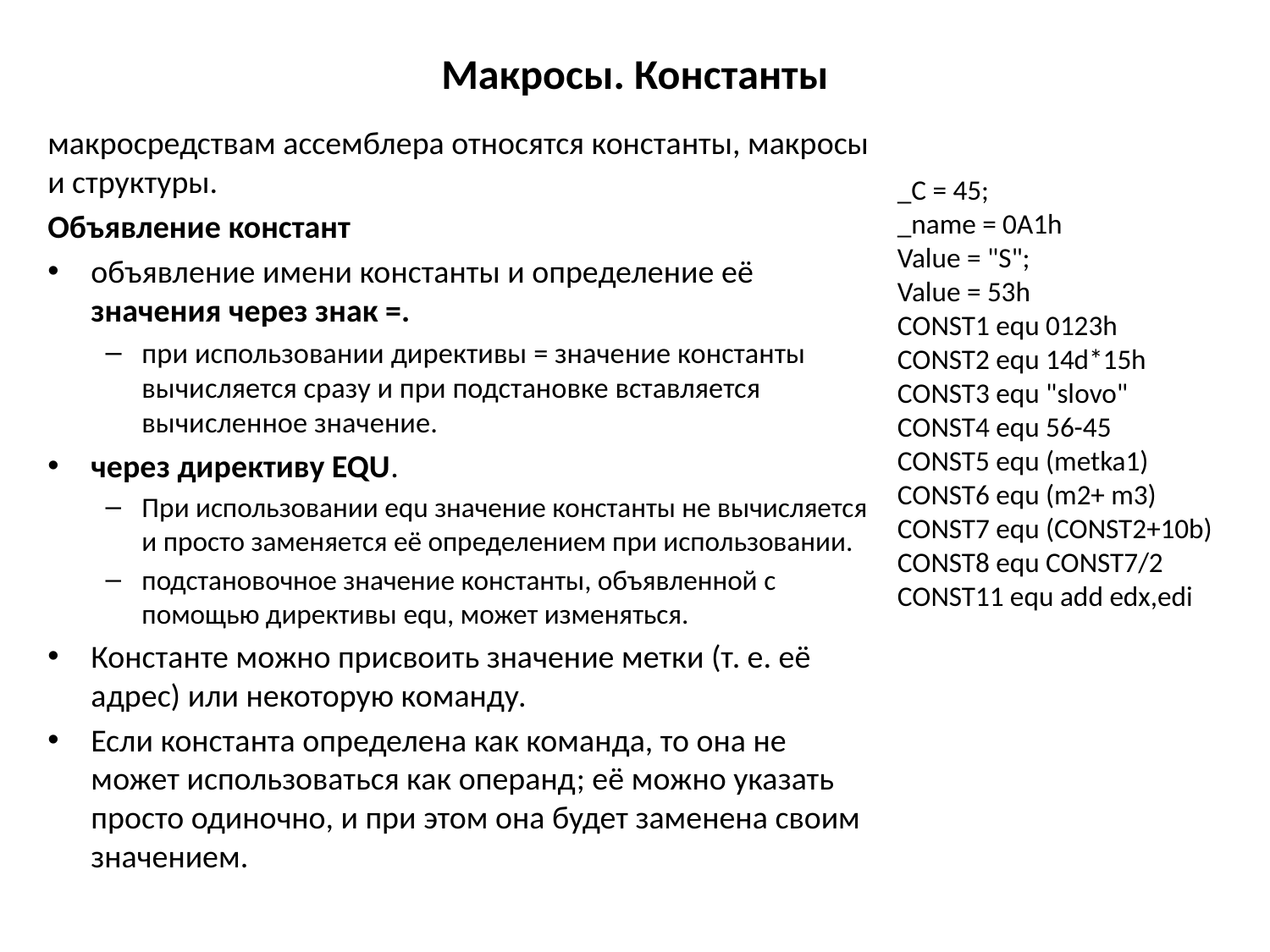

# Макросы. Константы
макросредствам ассемблера относятся константы, макросы и структуры.
Объявление констант
объявление имени константы и определение её значения через знак =.
при использовании директивы = значение константы вычисляется сразу и при подстановке вставляется вычисленное значение.
через директиву EQU.
При использовании equ значение константы не вычисляется и просто заменяется её определением при использовании.
подстановочное значение константы, объявленной с помощью директивы equ, может изменяться.
Константе можно присвоить значение метки (т. е. её адрес) или некоторую команду.
Если константа определена как команда, то она не может использоваться как операнд; её можно указать просто одиночно, и при этом она будет заменена своим значением.
_С = 45;
_name = 0A1h
Value = "S";
Value = 53h
CONST1 equ 0123h
CONST2 equ 14d*15h
CONST3 equ "slovo"
CONST4 equ 56-45
CONST5 equ (metka1)
CONST6 equ (m2+ m3)
CONST7 equ (CONST2+10b)
CONST8 equ CONST7/2
CONST11 equ add edx,edi